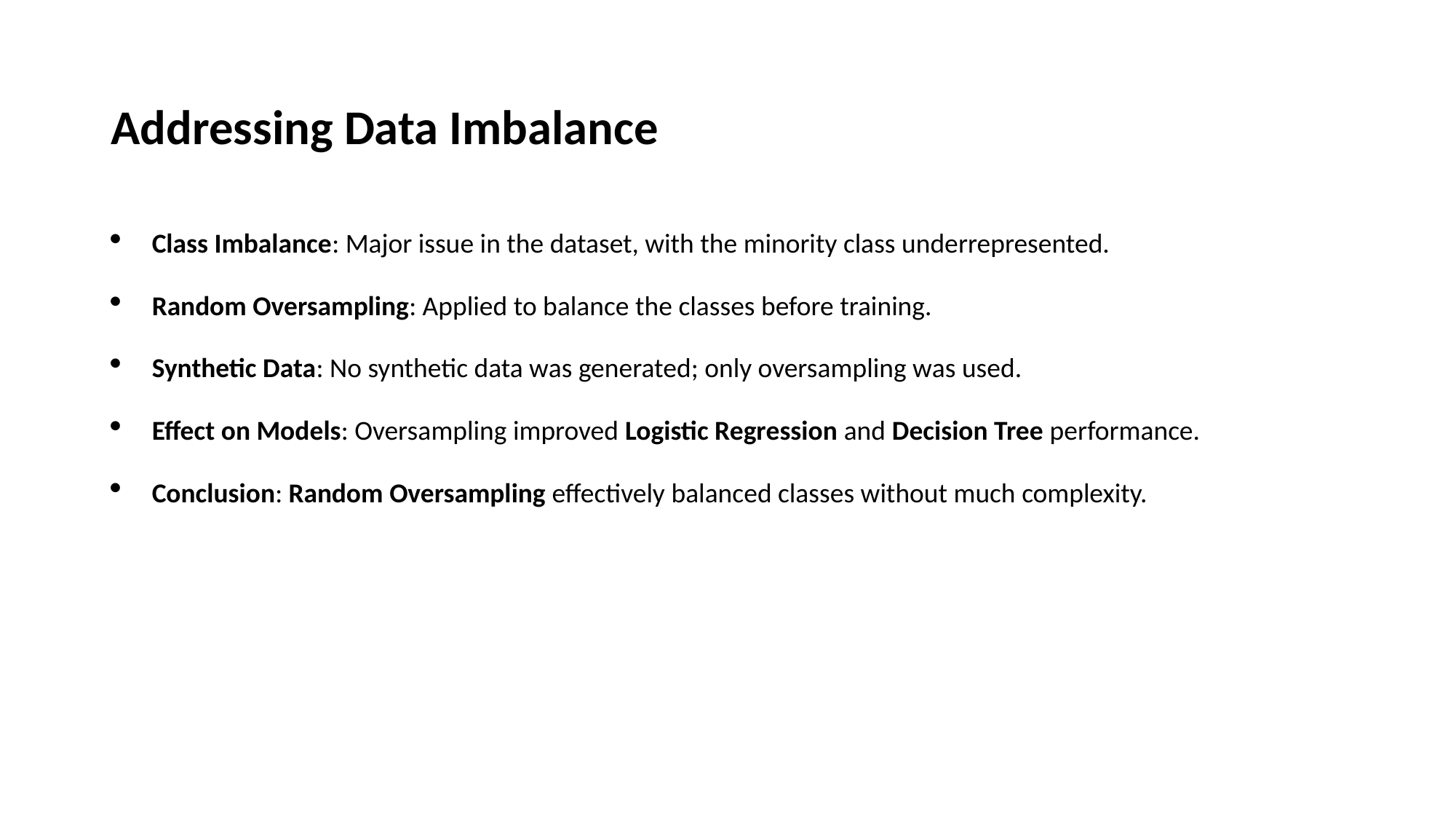

# Addressing Data Imbalance
Class Imbalance: Major issue in the dataset, with the minority class underrepresented.
Random Oversampling: Applied to balance the classes before training.
Synthetic Data: No synthetic data was generated; only oversampling was used.
Effect on Models: Oversampling improved Logistic Regression and Decision Tree performance.
Conclusion: Random Oversampling effectively balanced classes without much complexity.